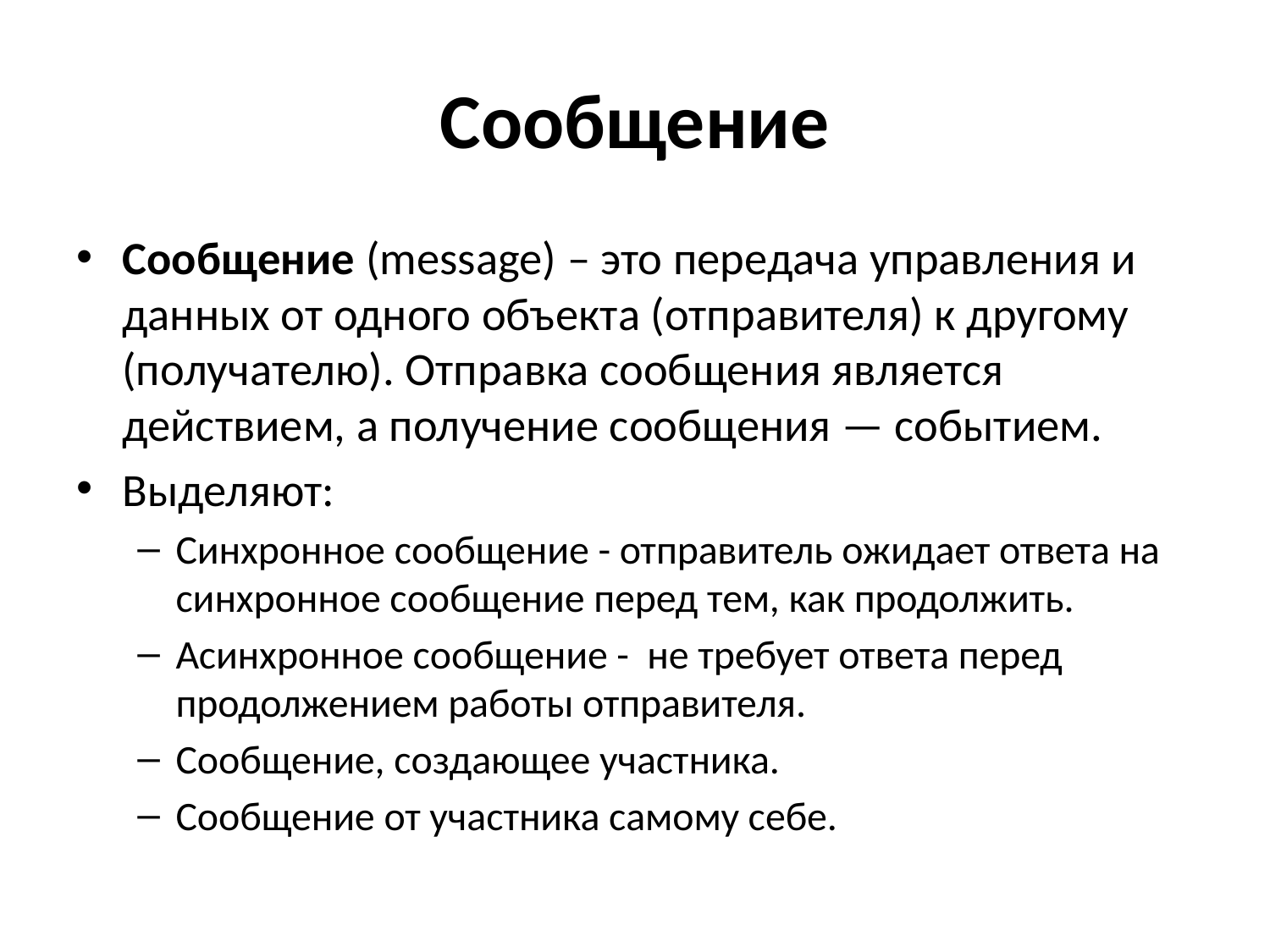

# Сообщение
Сообщение (message) – это передача управления и данных от одного объекта (отправителя) к другому (получателю). Отправка сообщения является действием, а получение сообщения — событием.
Выделяют:
Синхронное сообщение - отправитель ожидает ответа на синхронное сообщение перед тем, как продолжить.
Асинхронное сообщение -  не требует ответа перед продолжением работы отправителя.
Сообщение, создающее участника.
Сообщение от участника самому себе.